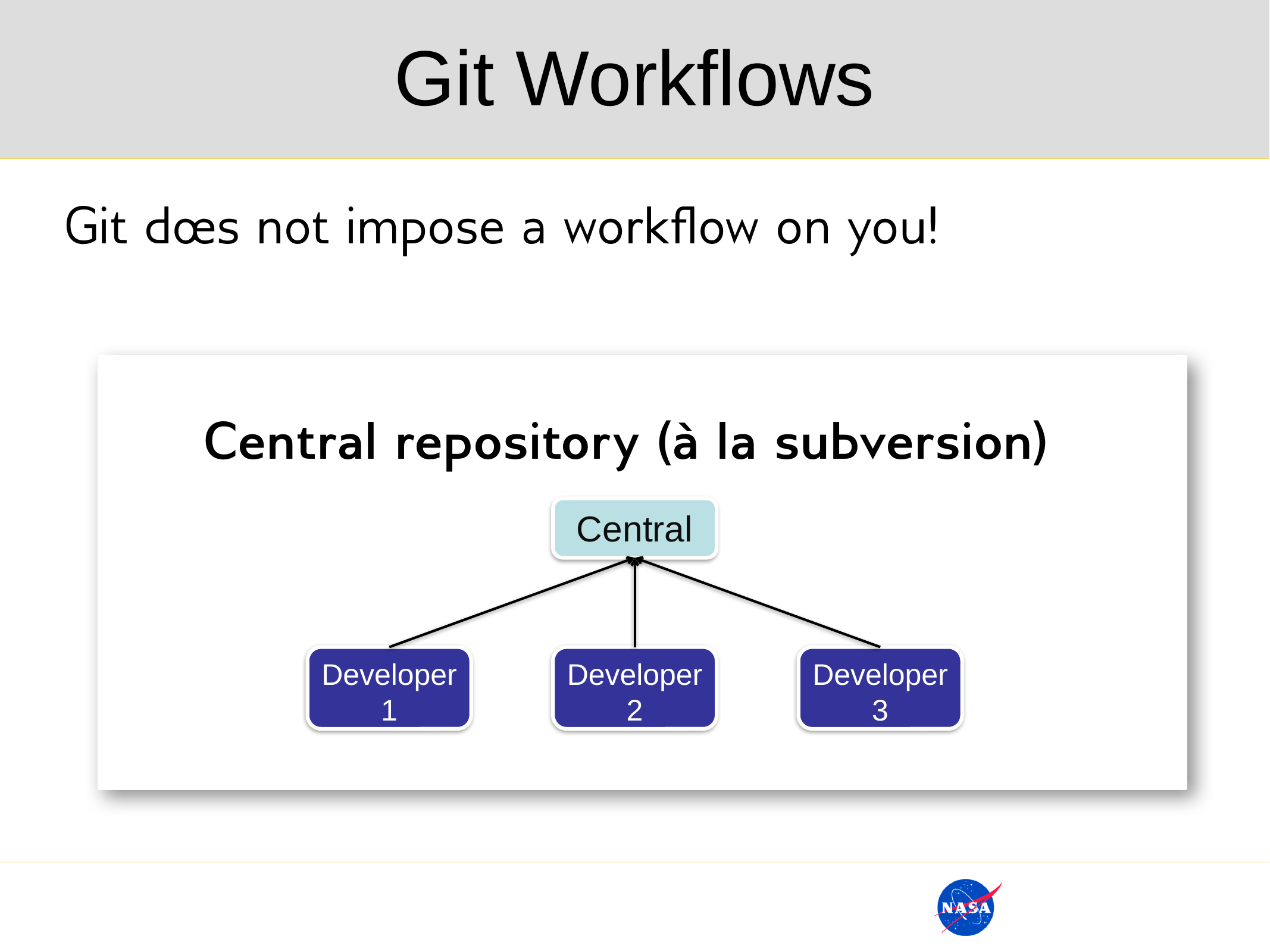

# Git Workflows
Git does not impose a workflow on you!

Central repository (à la subversion)
Central
Developer 1
Developer 2
Developer 3